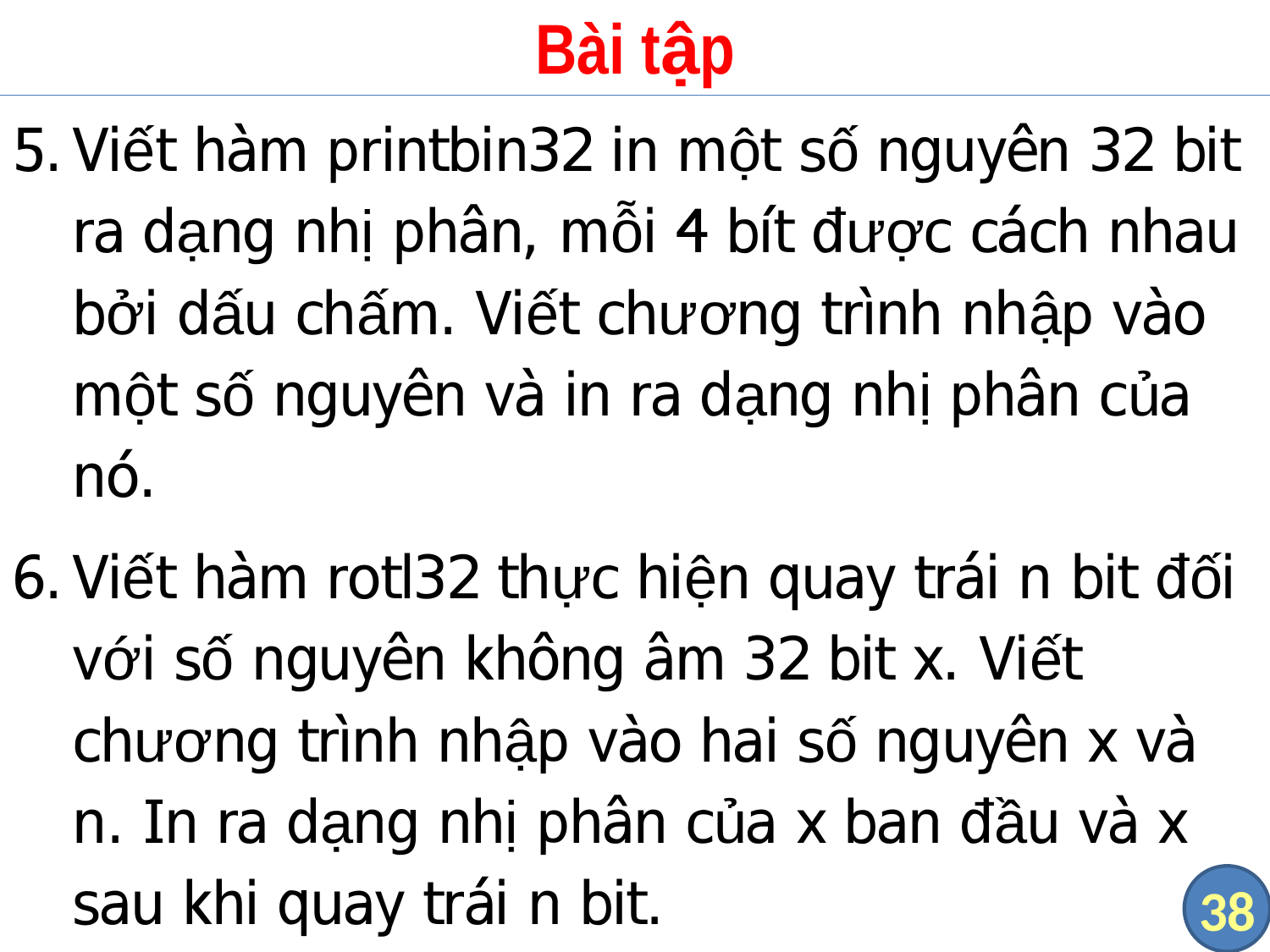

# Bài tập
Viết hàm printbin32 in một số nguyên 32 bit ra dạng nhị phân, mỗi 4 bít được cách nhau bởi dấu chấm. Viết chương trình nhập vào một số nguyên và in ra dạng nhị phân của nó.
Viết hàm rotl32 thực hiện quay trái n bit đối với số nguyên không âm 32 bit x. Viết chương trình nhập vào hai số nguyên x và n. In ra dạng nhị phân của x ban đầu và x sau khi quay trái n bit.
38